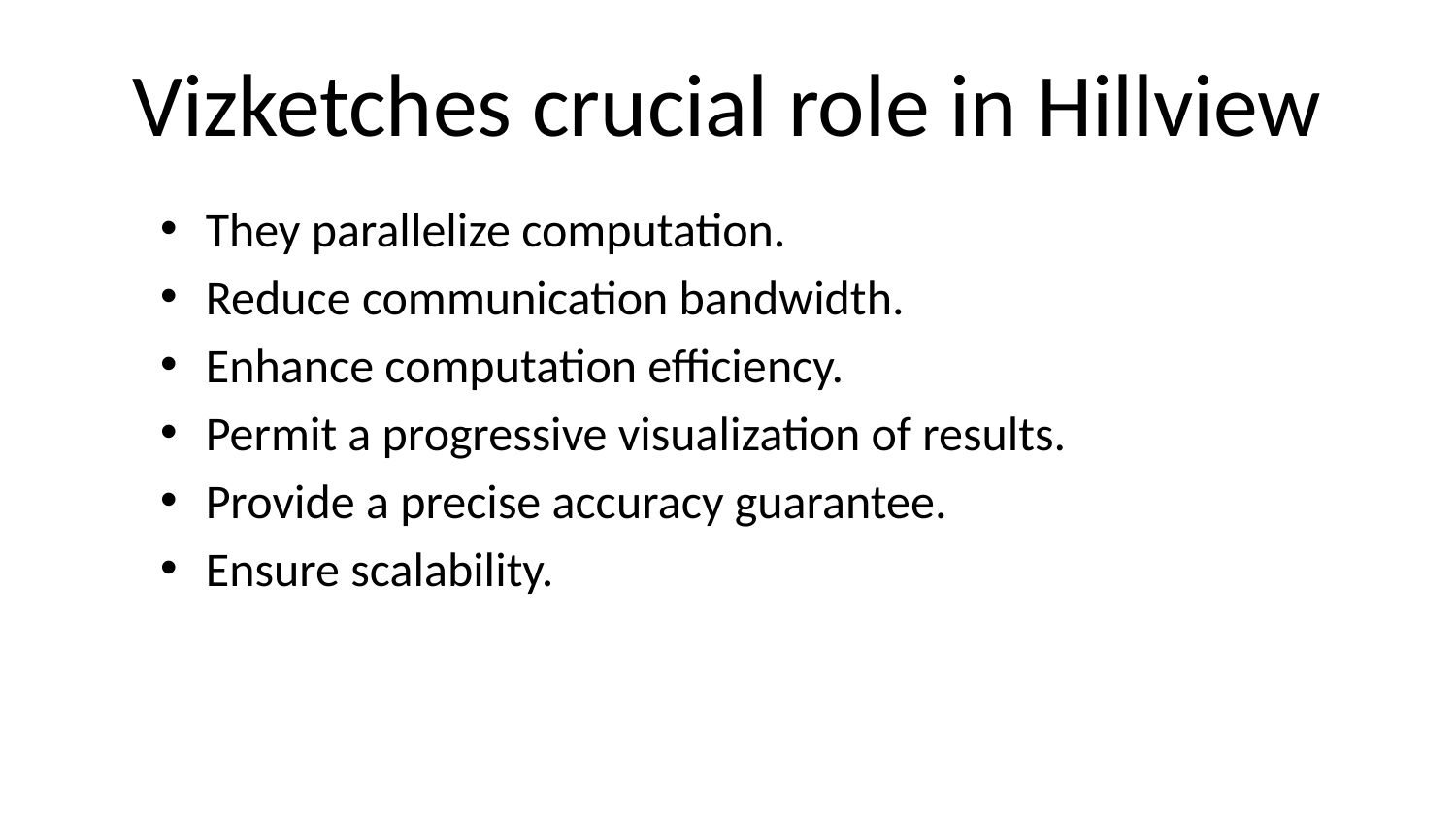

# Vizketches crucial role in Hillview
They parallelize computation.
Reduce communication bandwidth.
Enhance computation efficiency.
Permit a progressive visualization of results.
Provide a precise accuracy guarantee.
Ensure scalability.